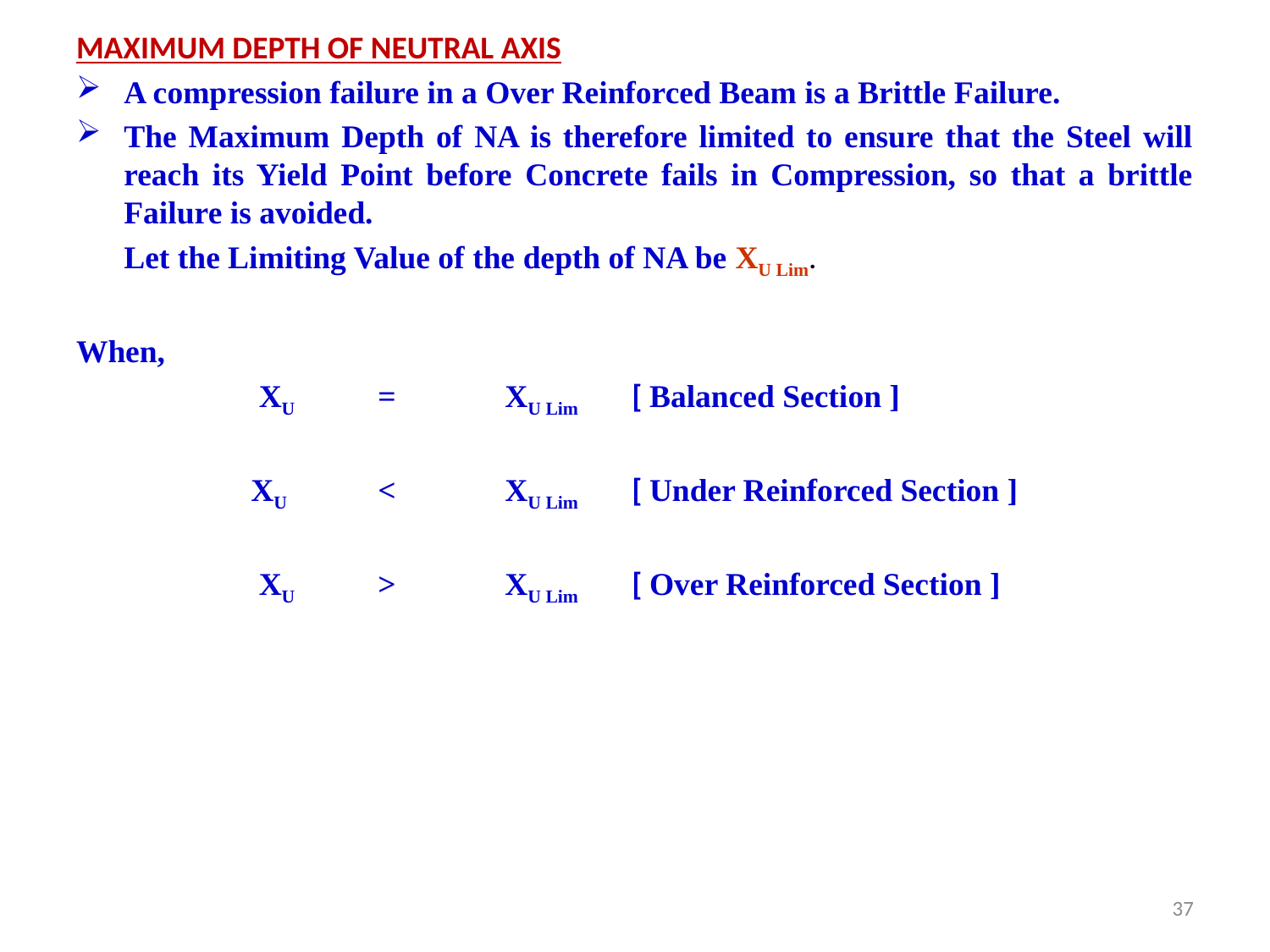

MAXIMUM DEPTH OF NEUTRAL AXIS
A compression failure in a Over Reinforced Beam is a Brittle Failure.
The Maximum Depth of NA is therefore limited to ensure that the Steel will reach its Yield Point before Concrete fails in Compression, so that a brittle Failure is avoided.
	Let the Limiting Value of the depth of NA be XU Lim.

When,
		 XU	=	XU Lim	[ Balanced Section ]

		XU	<	XU Lim	[ Under Reinforced Section ]

		 XU	>	XU Lim	[ Over Reinforced Section ]
37